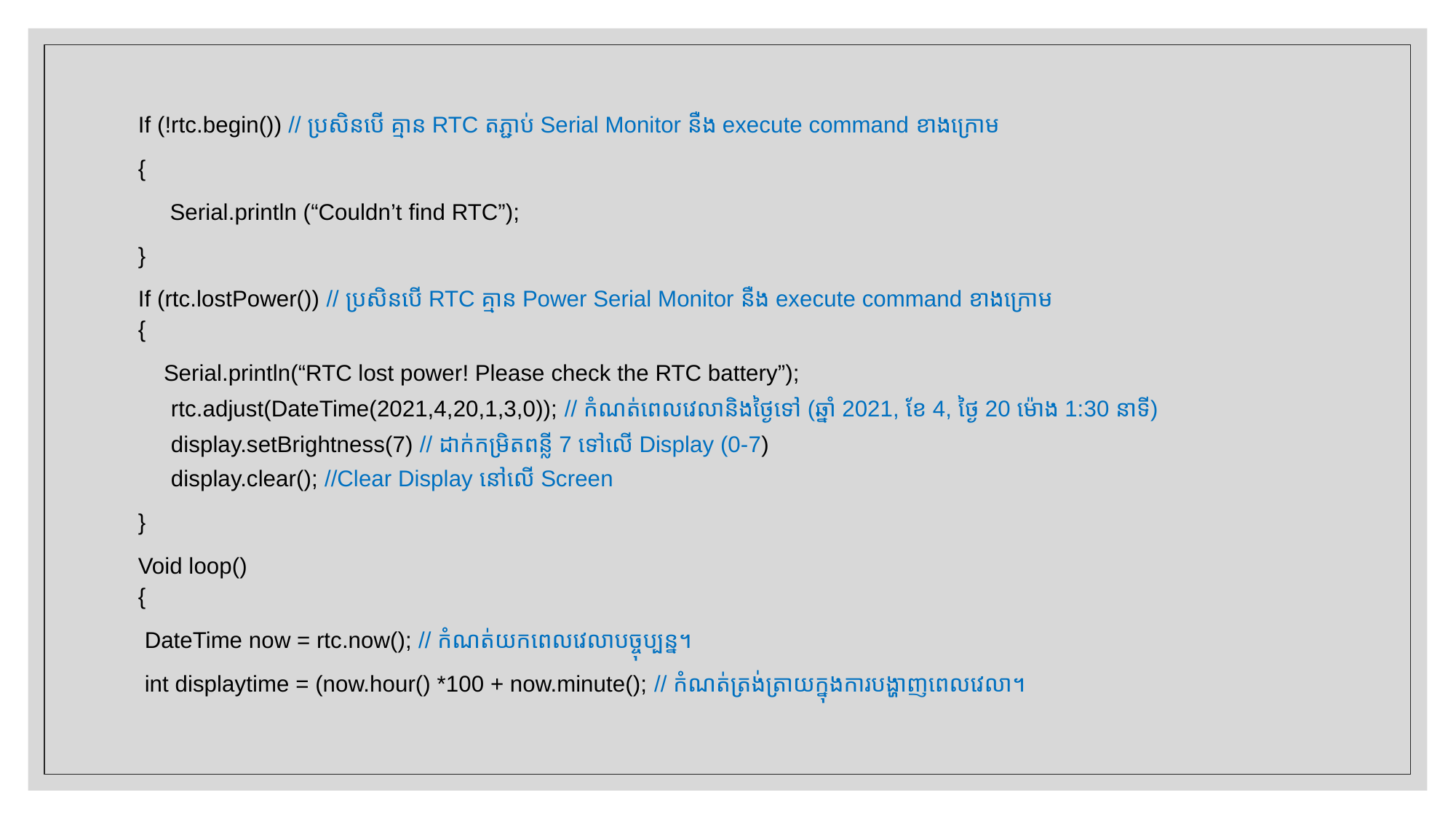

If (!rtc.begin()) // ប្រសិនបើ គ្មាន RTC តភ្ជាប់ Serial Monitor នឺង execute command ខាងក្រោម
{
     Serial.println (“Couldn’t find RTC”);
}
If (rtc.lostPower()) // ប្រសិនបើ RTC គ្មាន Power Serial Monitor នឺង execute command ខាងក្រោម
{
    Serial.println(“RTC lost power! Please check the RTC battery”);
​​​​rtc.adjust(DateTime(2021,4,20,1,3,0)); // កំណត់ពេលវេលានិងថ្ងៃទៅ (ឆ្នាំ​ 2021, ខែ​ 4, ថ្ងៃ 20 ម៉ោង 1:30 នាទី)
display.setBrightness(7) // ដាក់កម្រិតពន្លី 7 ទៅលើ Display (0-7)
display.clear(); //Clear Display នៅលើ Screen
}
Void loop()
{
 DateTime now = rtc.now(); // កំណត់យកពេលវេលាបច្ចុប្បន្ន។
 int displaytime = (now.hour() *100 + now.minute(); // កំណត់ត្រង់ត្រាយក្នុងការបង្ហាញពេលវេលា។